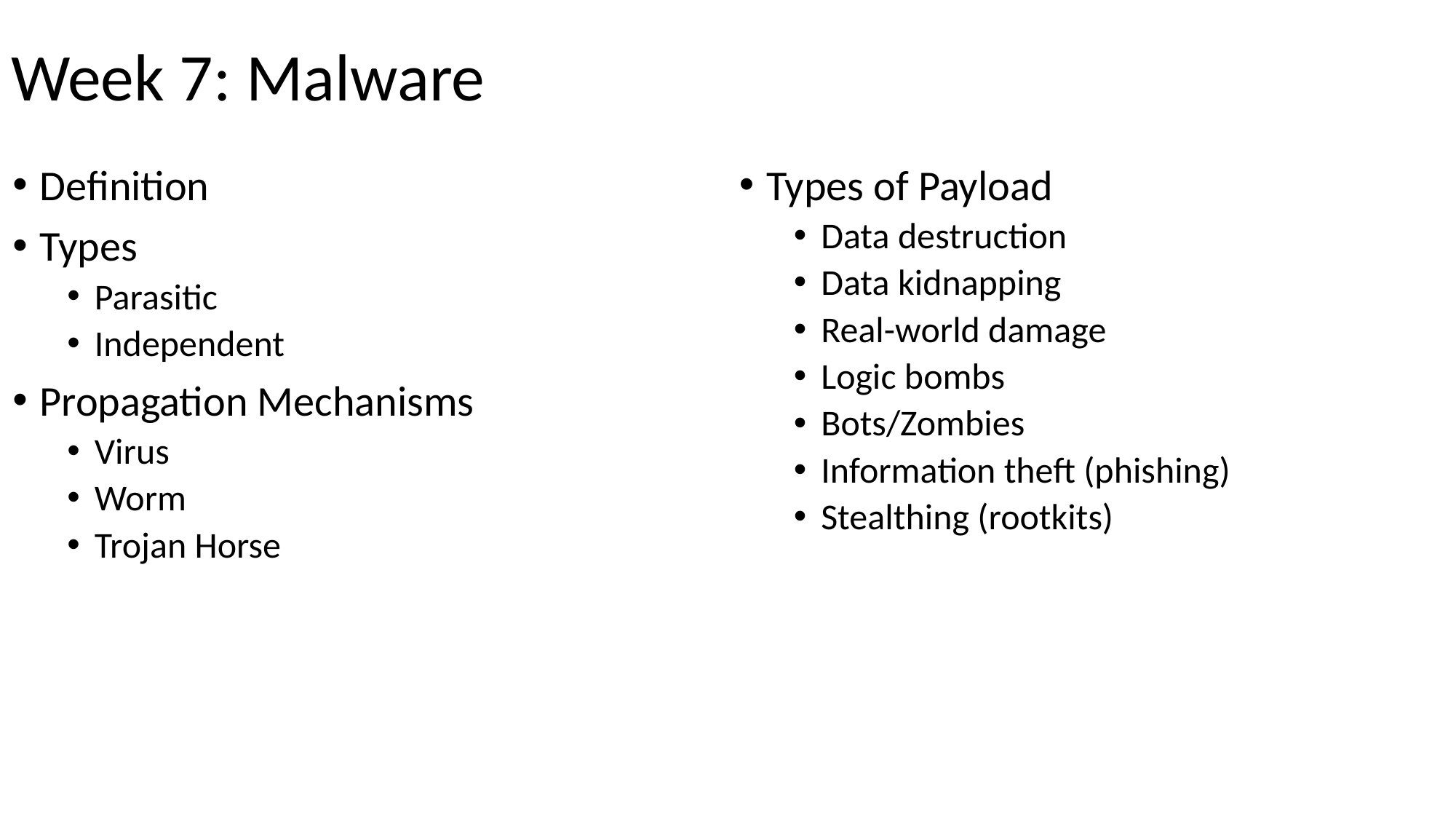

# Week 7: Malware
Definition
Types
Parasitic
Independent
Propagation Mechanisms
Virus
Worm
Trojan Horse
Types of Payload
Data destruction
Data kidnapping
Real-world damage
Logic bombs
Bots/Zombies
Information theft (phishing)
Stealthing (rootkits)